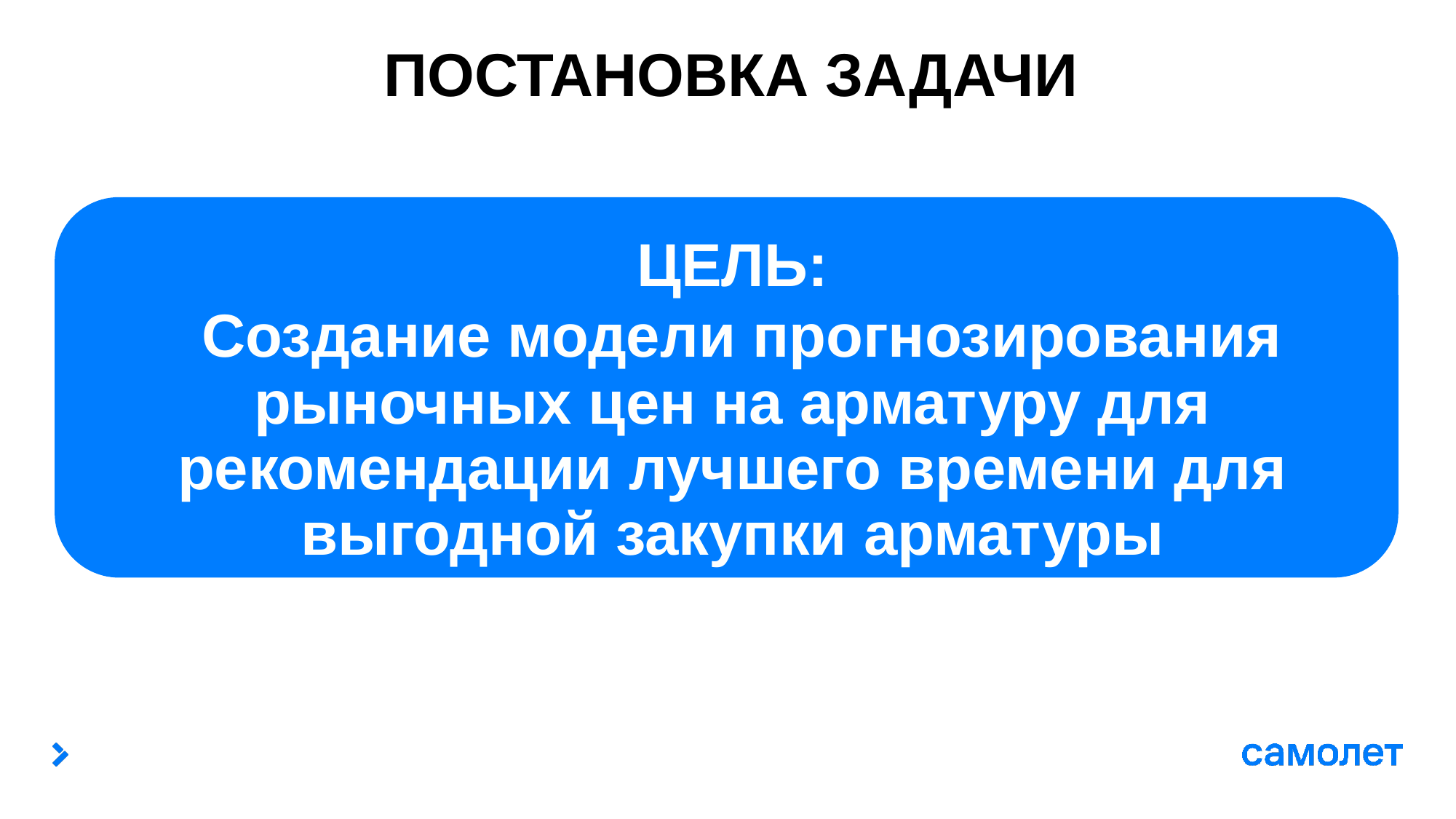

# ПОСТАНОВКА ЗАДАЧИ

ЦЕЛЬ:
 Создание модели прогнозирования рыночных цен на арматуру для рекомендации лучшего времени для выгодной закупки арматуры